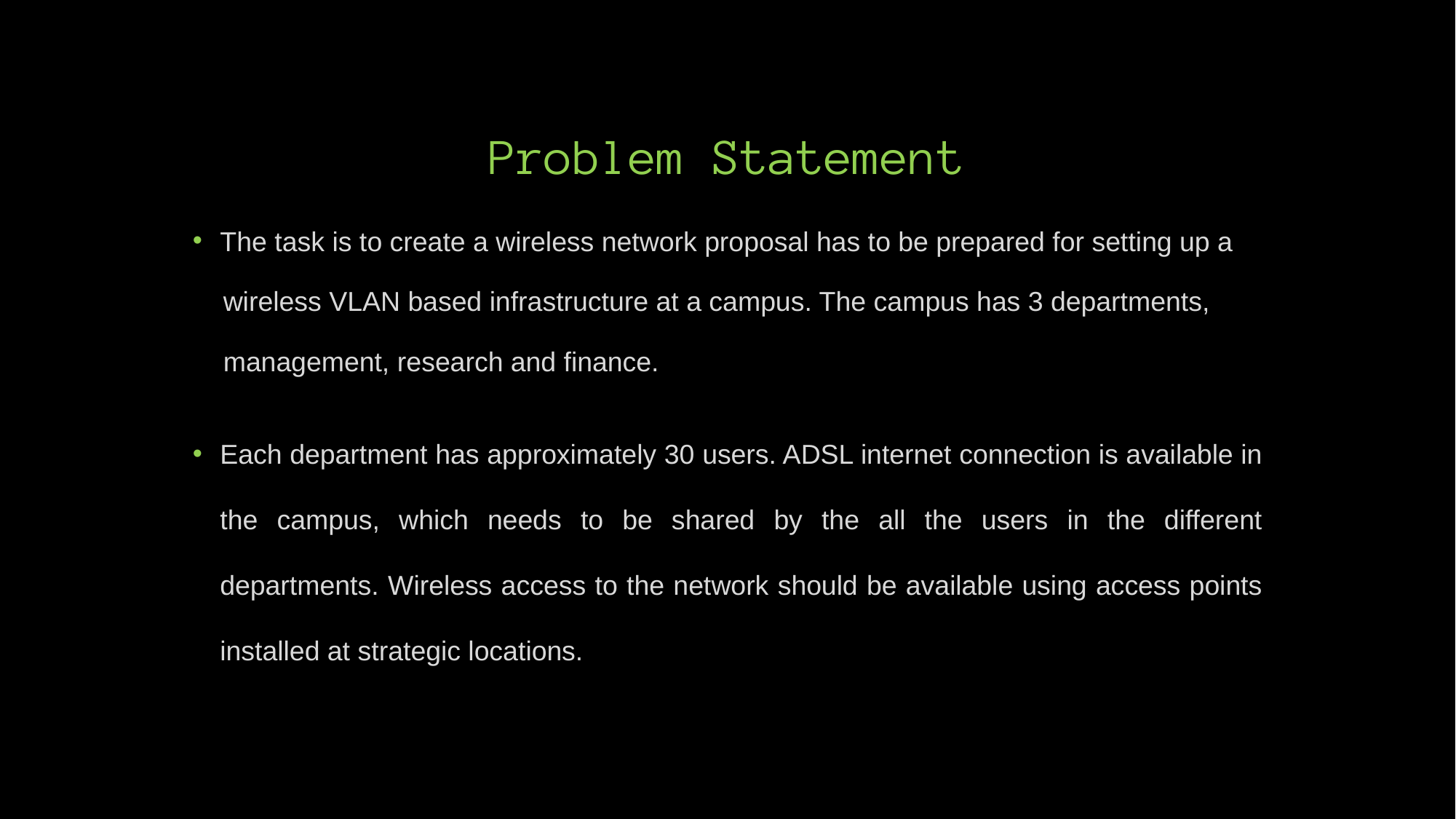

# Problem Statement
The task is to create a wireless network proposal has to be prepared for setting up a
    wireless VLAN based infrastructure at a campus. The campus has 3 departments,
    management, research and finance.
Each department has approximately 30 users. ADSL internet connection is available in the campus, which needs to be shared by the all the users in the different departments. Wireless access to the network should be available using access points installed at strategic locations.